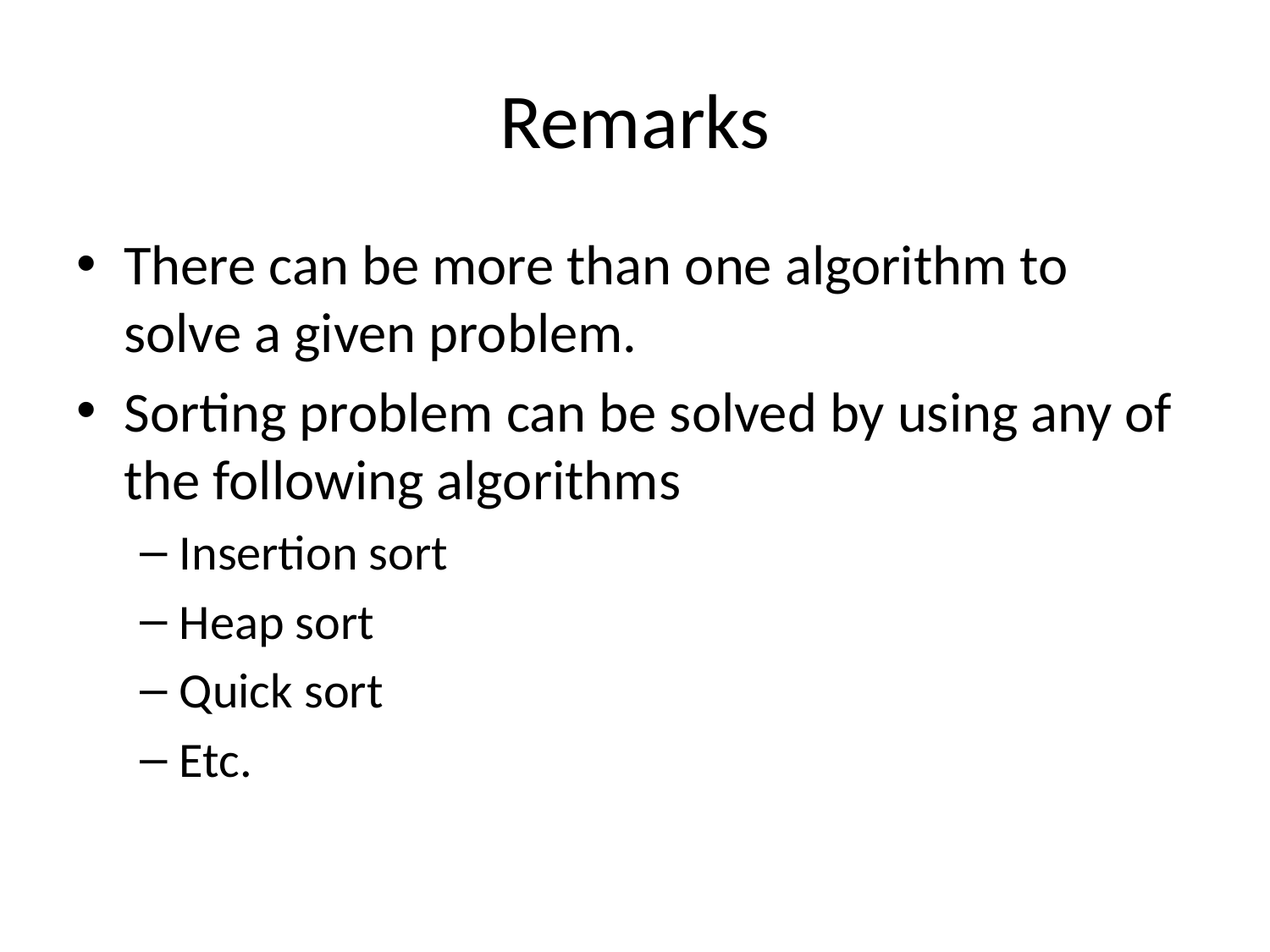

# Remarks
There can be more than one algorithm to solve a given problem.
Sorting problem can be solved by using any of the following algorithms
Insertion sort
Heap sort
Quick sort
Etc.